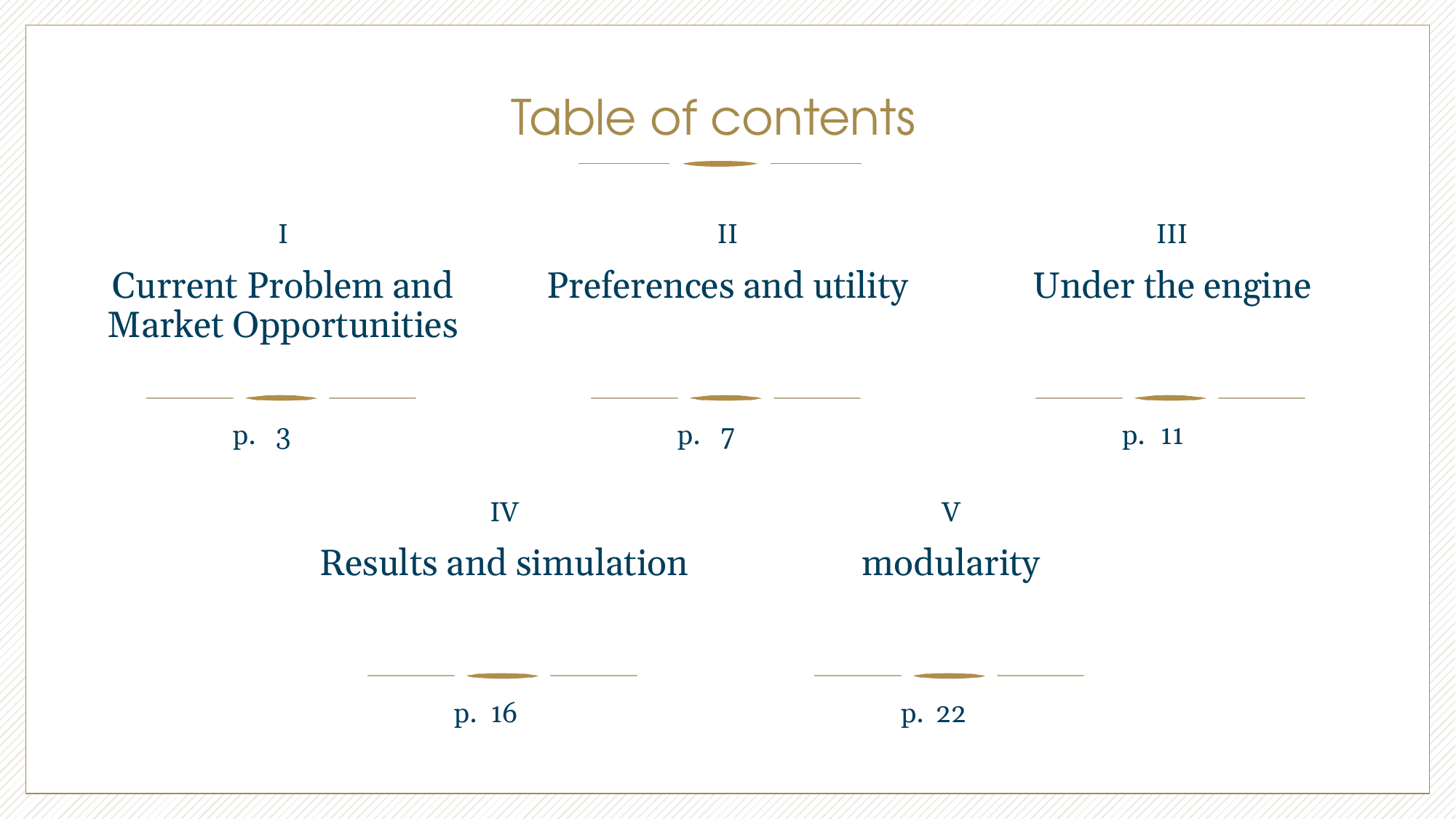

Table of contents
I
II
III
Current Problem and Market Opportunities
Preferences and utility
Under the engine
3
7
11
IV
V
Results and simulation
modularity
16
22